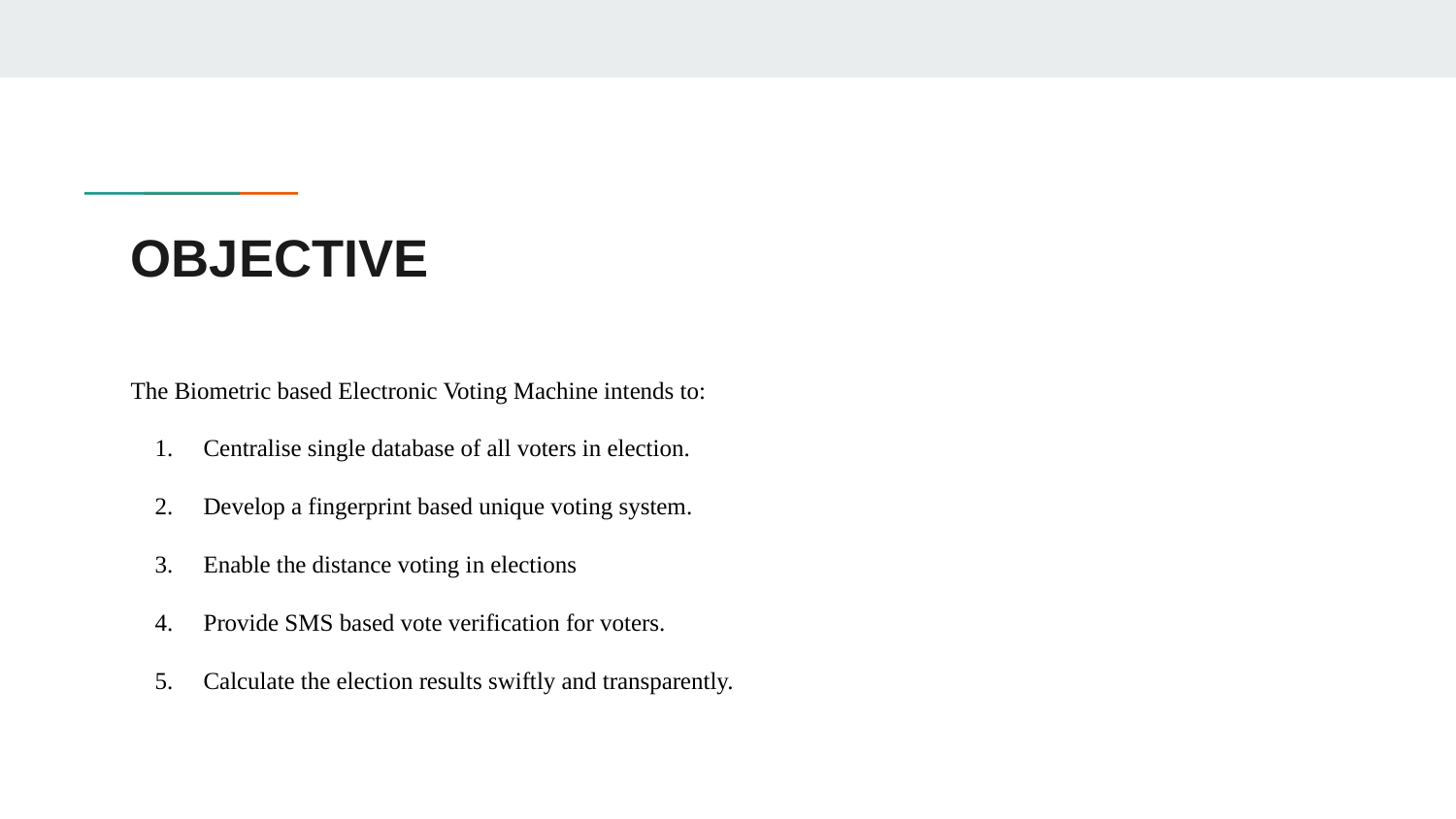

# OBJECTIVE
The Biometric based Electronic Voting Machine intends to:
Centralise single database of all voters in election.
Develop a fingerprint based unique voting system.
Enable the distance voting in elections
Provide SMS based vote verification for voters.
Calculate the election results swiftly and transparently.